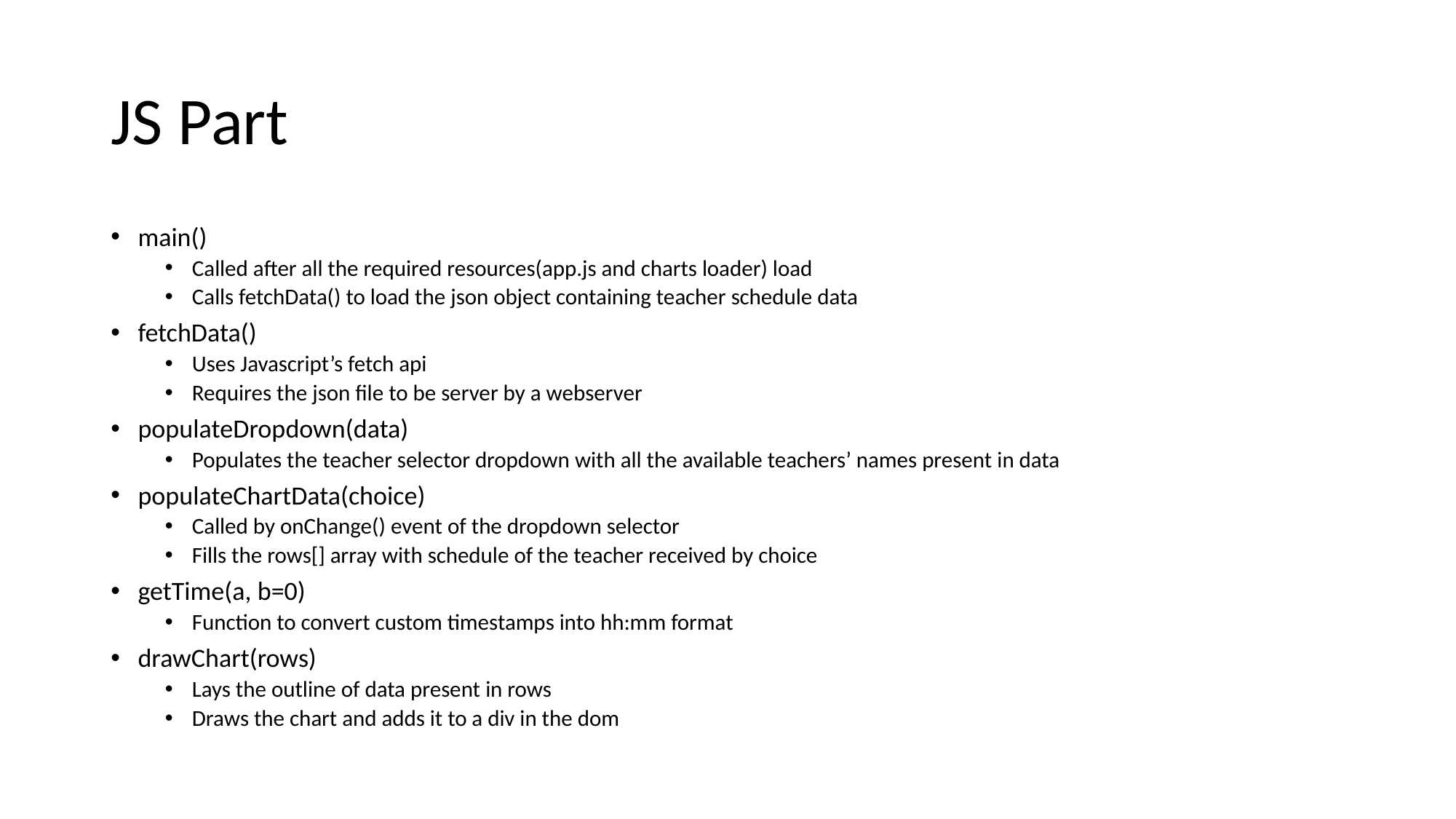

# JS Part
main()
Called after all the required resources(app.js and charts loader) load
Calls fetchData() to load the json object containing teacher schedule data
fetchData()
Uses Javascript’s fetch api
Requires the json file to be server by a webserver
populateDropdown(data)
Populates the teacher selector dropdown with all the available teachers’ names present in data
populateChartData(choice)
Called by onChange() event of the dropdown selector
Fills the rows[] array with schedule of the teacher received by choice
getTime(a, b=0)
Function to convert custom timestamps into hh:mm format
drawChart(rows)
Lays the outline of data present in rows
Draws the chart and adds it to a div in the dom